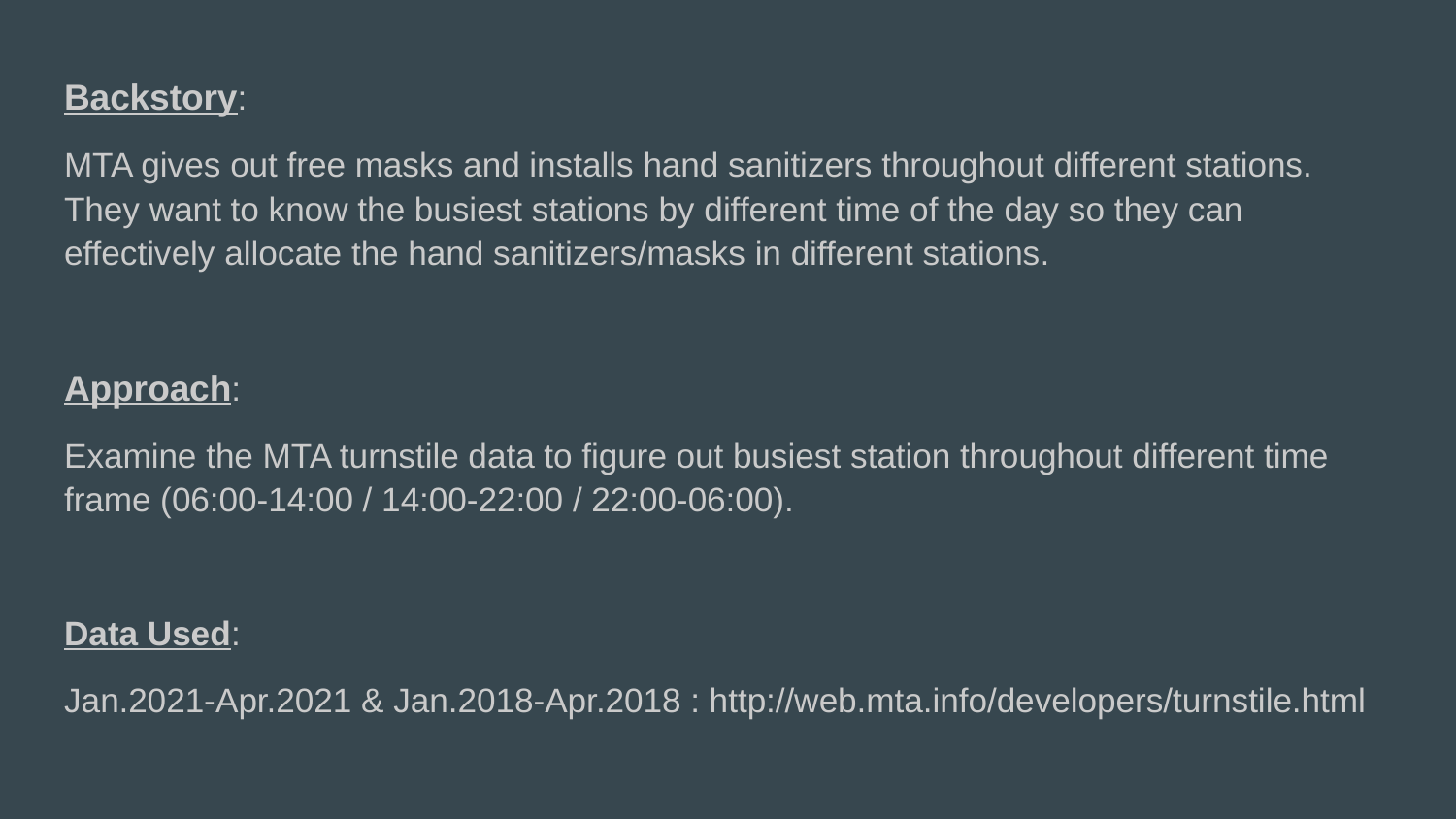

Backstory:
MTA gives out free masks and installs hand sanitizers throughout different stations. They want to know the busiest stations by different time of the day so they can effectively allocate the hand sanitizers/masks in different stations.

Approach:
Examine the MTA turnstile data to figure out busiest station throughout different time frame (06:00-14:00 / 14:00-22:00 / 22:00-06:00).

Data Used:
Jan.2021-Apr.2021 & Jan.2018-Apr.2018 : http://web.mta.info/developers/turnstile.html